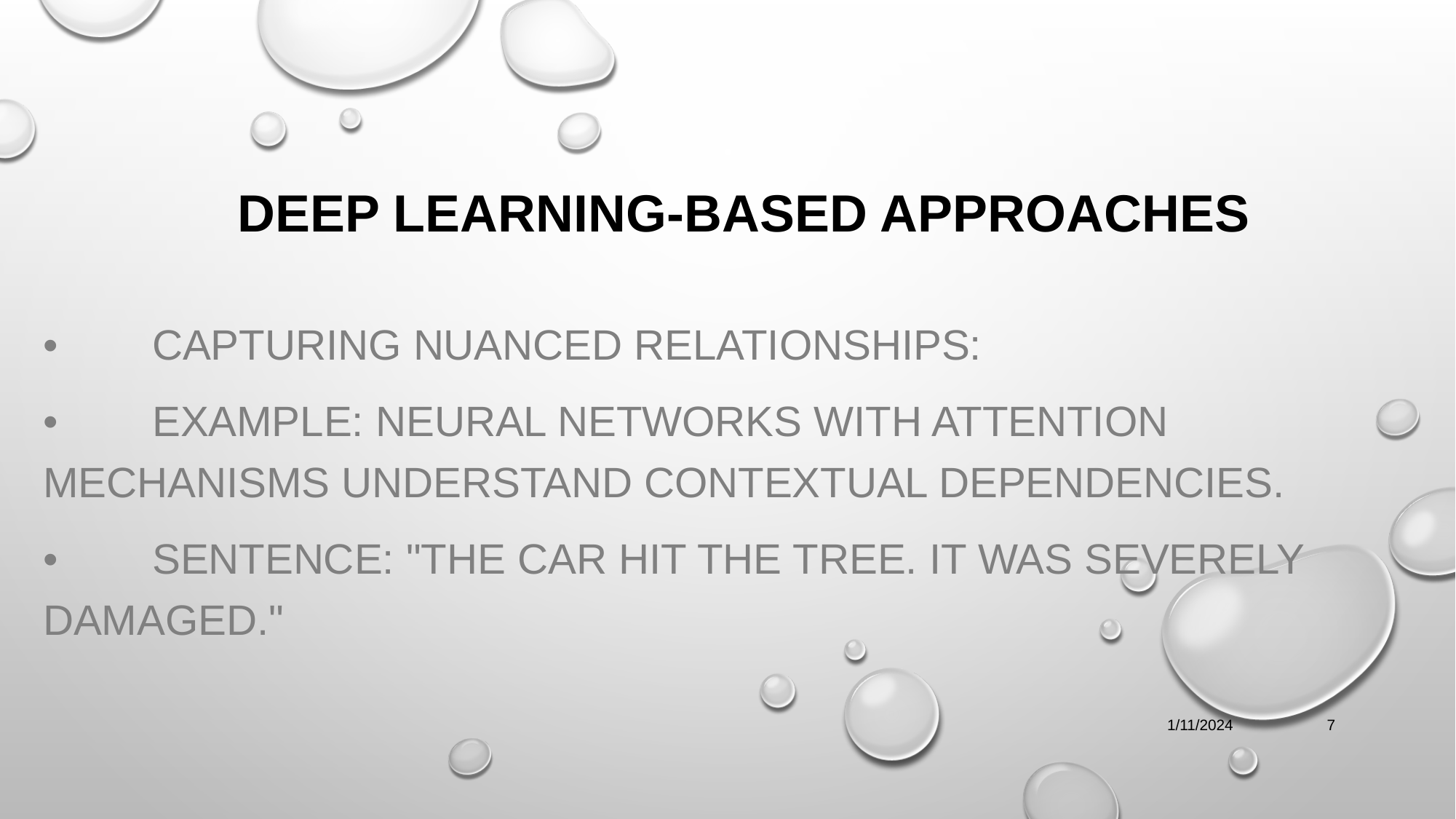

# Deep Learning-based Approaches
•	Capturing Nuanced Relationships:
•	Example: Neural networks with attention mechanisms understand contextual dependencies.
•	Sentence: "The car hit the tree. It was severely damaged."
1/11/2024
7